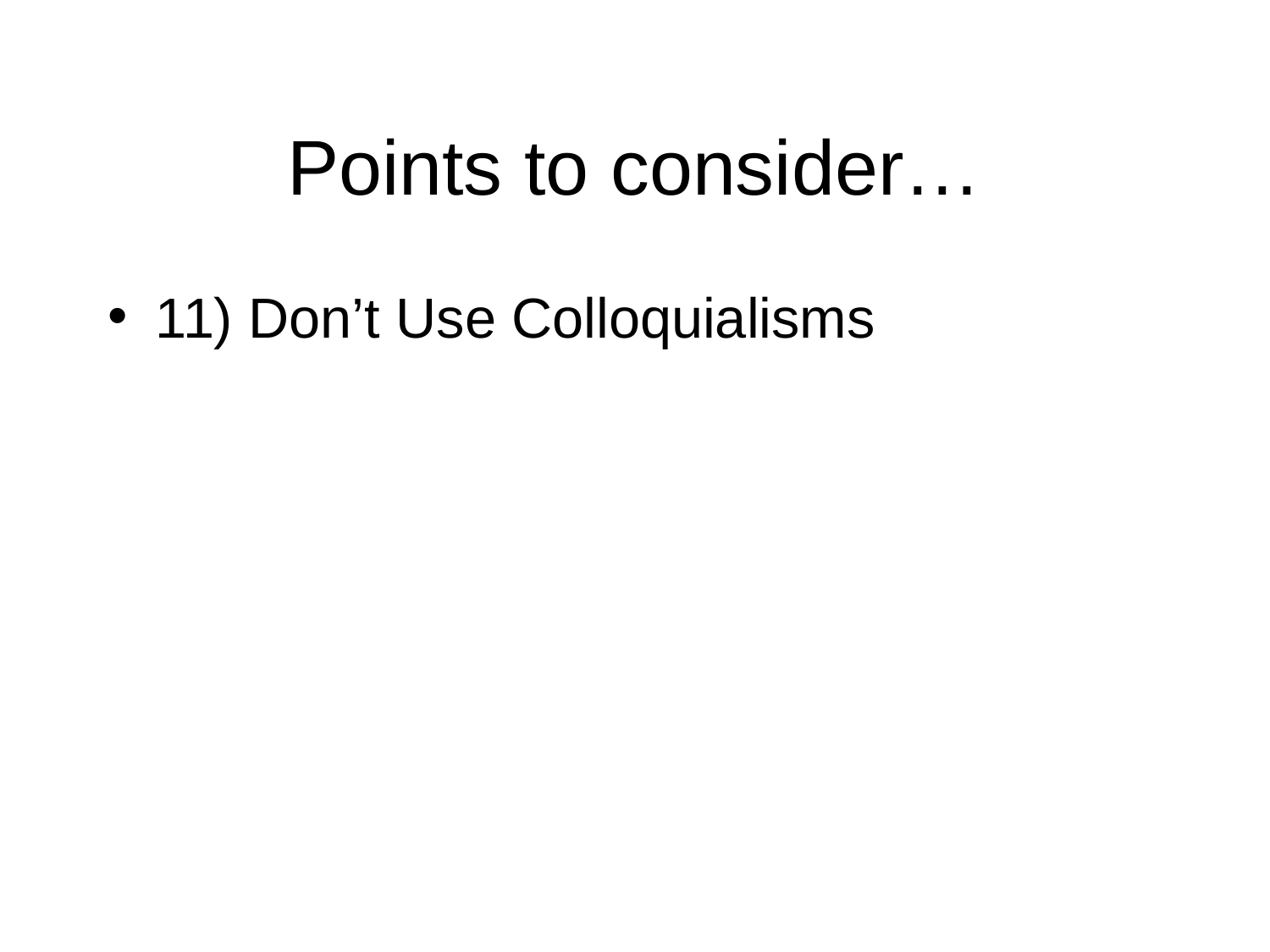

# Points to consider…
11) Don’t Use Colloquialisms